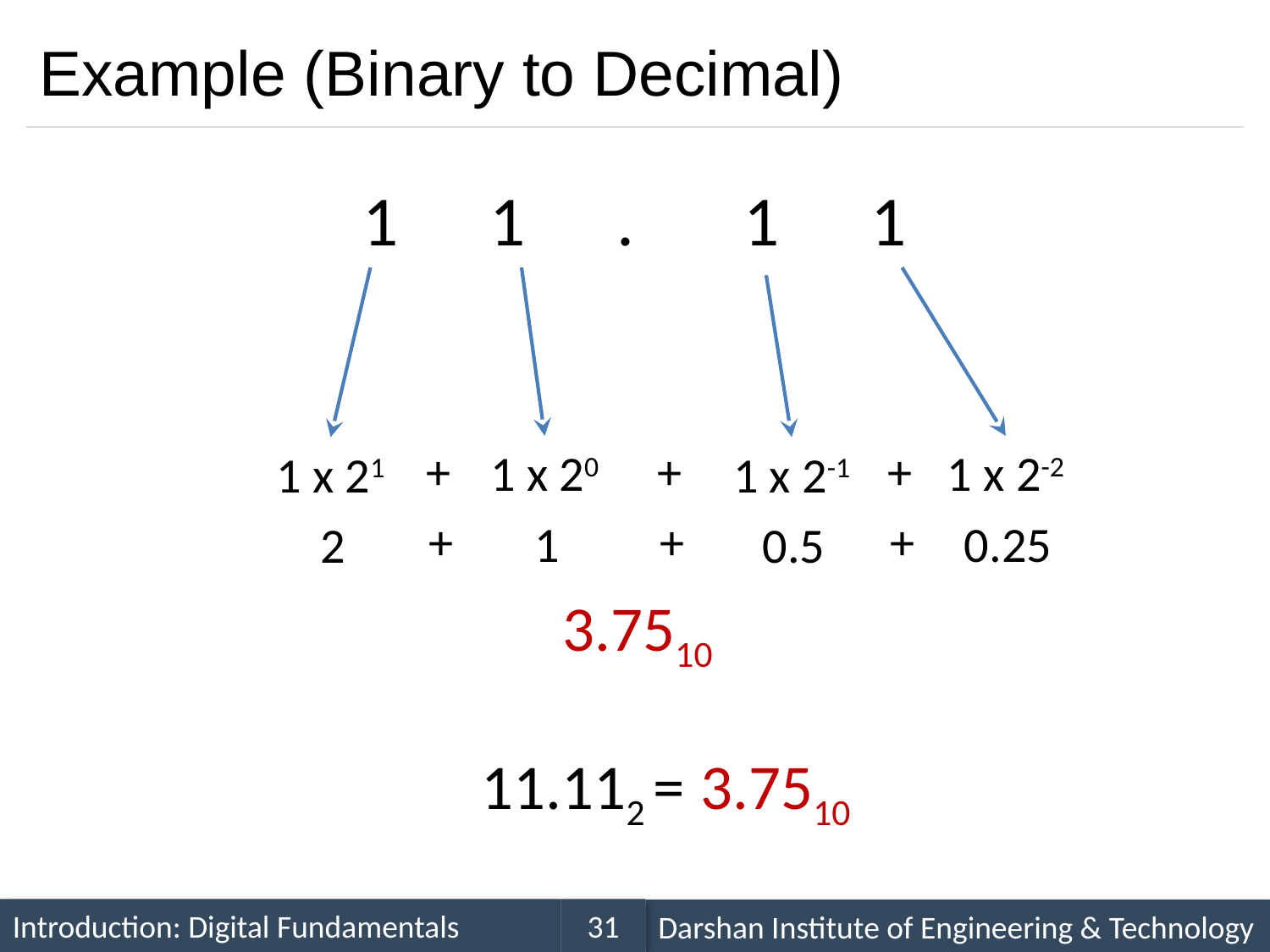

# Example (Binary to Decimal)
1	1	.	1	1
+
+
+
1 x 20
1 x 2-2
1 x 21
1 x 2-1
+
+
+
1
0.25
2
0.5
3.7510
11.112 =
3.7510